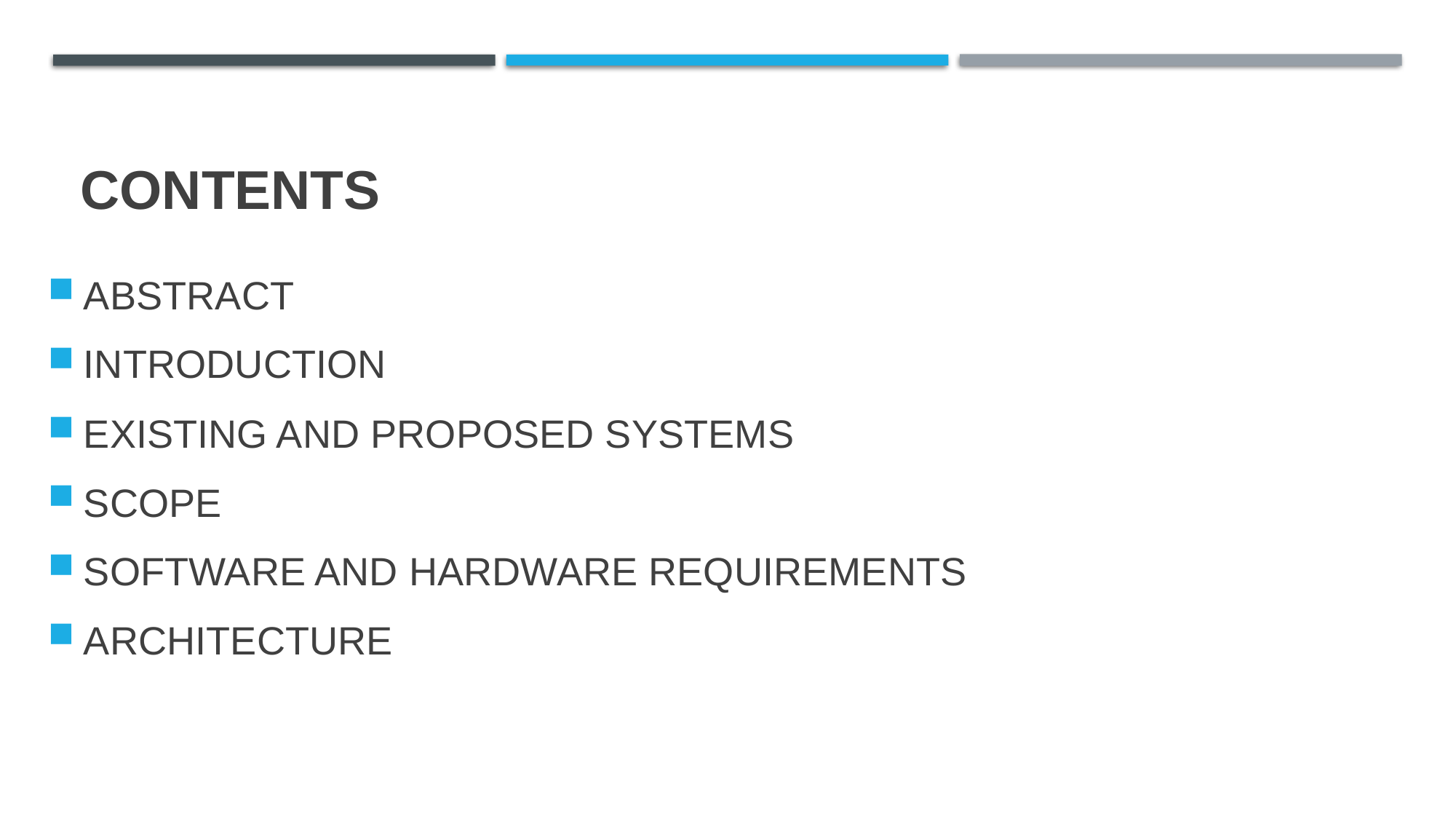

# CONTENTS
ABSTRACT
INTRODUCTION
EXISTING AND PROPOSED SYSTEMS
SCOPE
SOFTWARE AND HARDWARE REQUIREMENTS
ARCHITECTURE